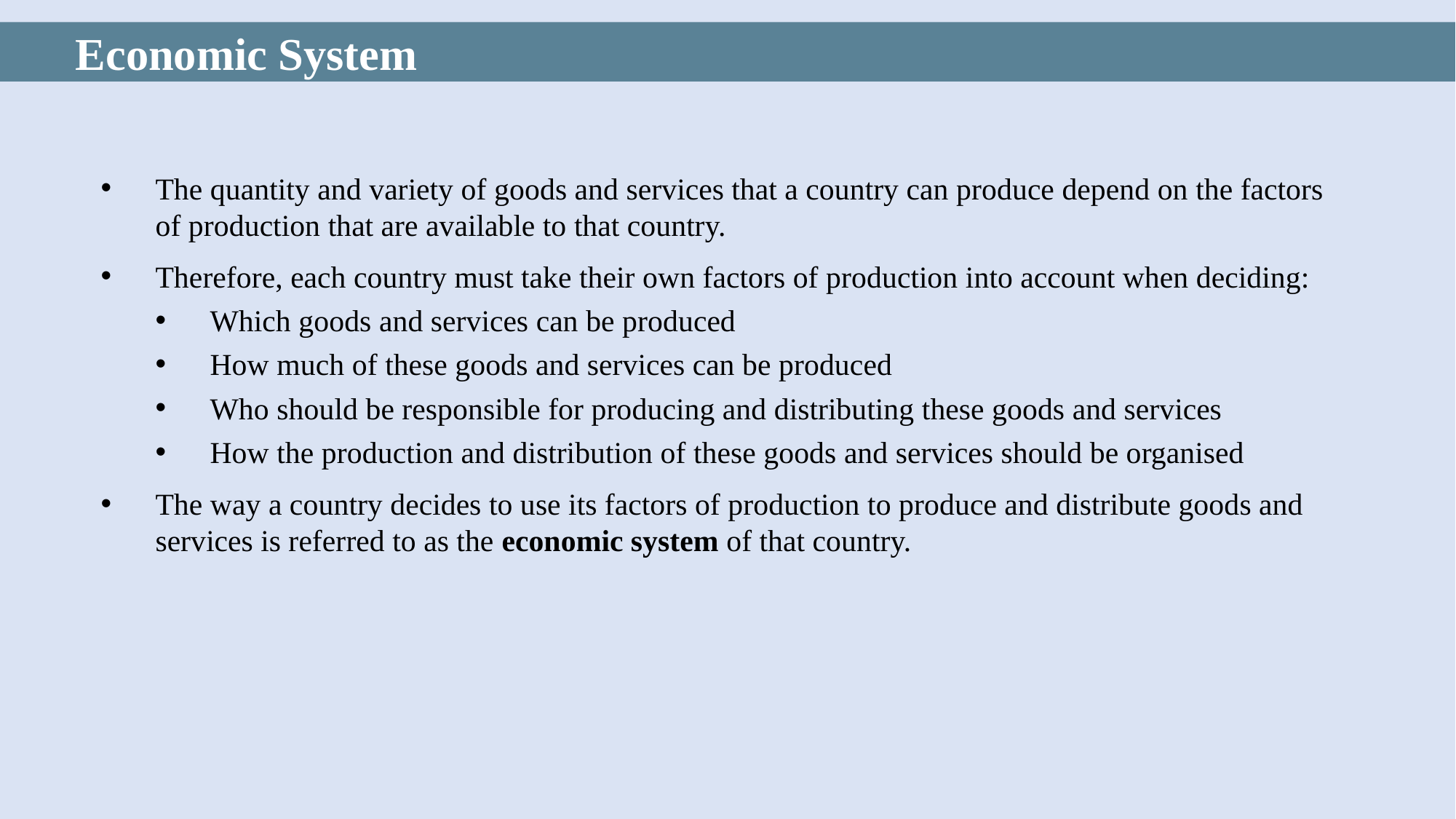

Economic System
The quantity and variety of goods and services that a country can produce depend on the factors of production that are available to that country.
Therefore, each country must take their own factors of production into account when deciding:
Which goods and services can be produced
How much of these goods and services can be produced
Who should be responsible for producing and distributing these goods and services
How the production and distribution of these goods and services should be organised
The way a country decides to use its factors of production to produce and distribute goods and services is referred to as the economic system of that country.